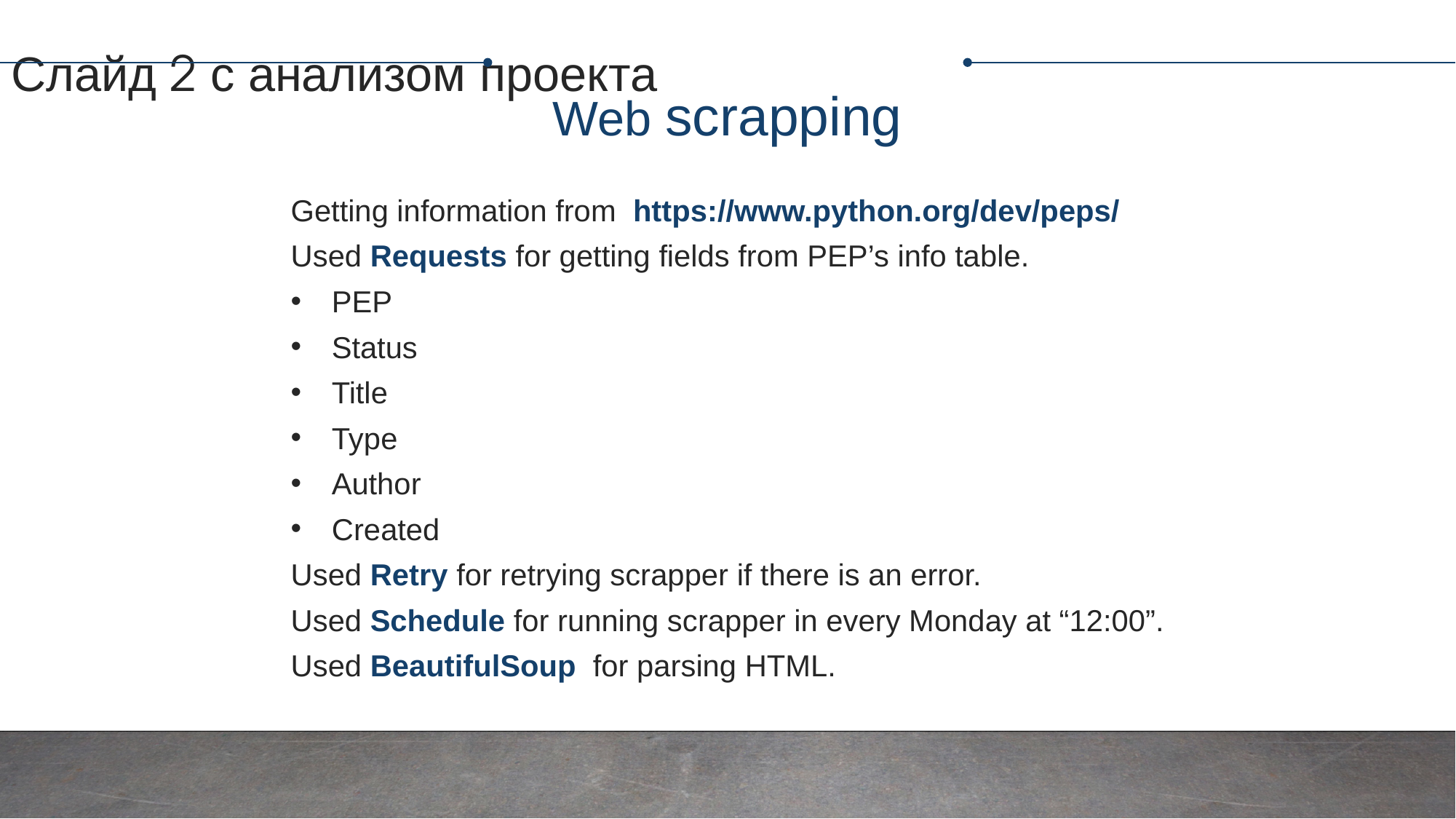

Слайд 2 с анализом проекта
Web scrapping

Getting information from  https://www.python.org/dev/peps/
Used Requests for getting fields from PEP’s info table.
PEP
Status
Title
Type
Author
Created
Used Retry for retrying scrapper if there is an error.
Used Schedule for running scrapper in every Monday at “12:00”.
Used BeautifulSoup  for parsing HTML.